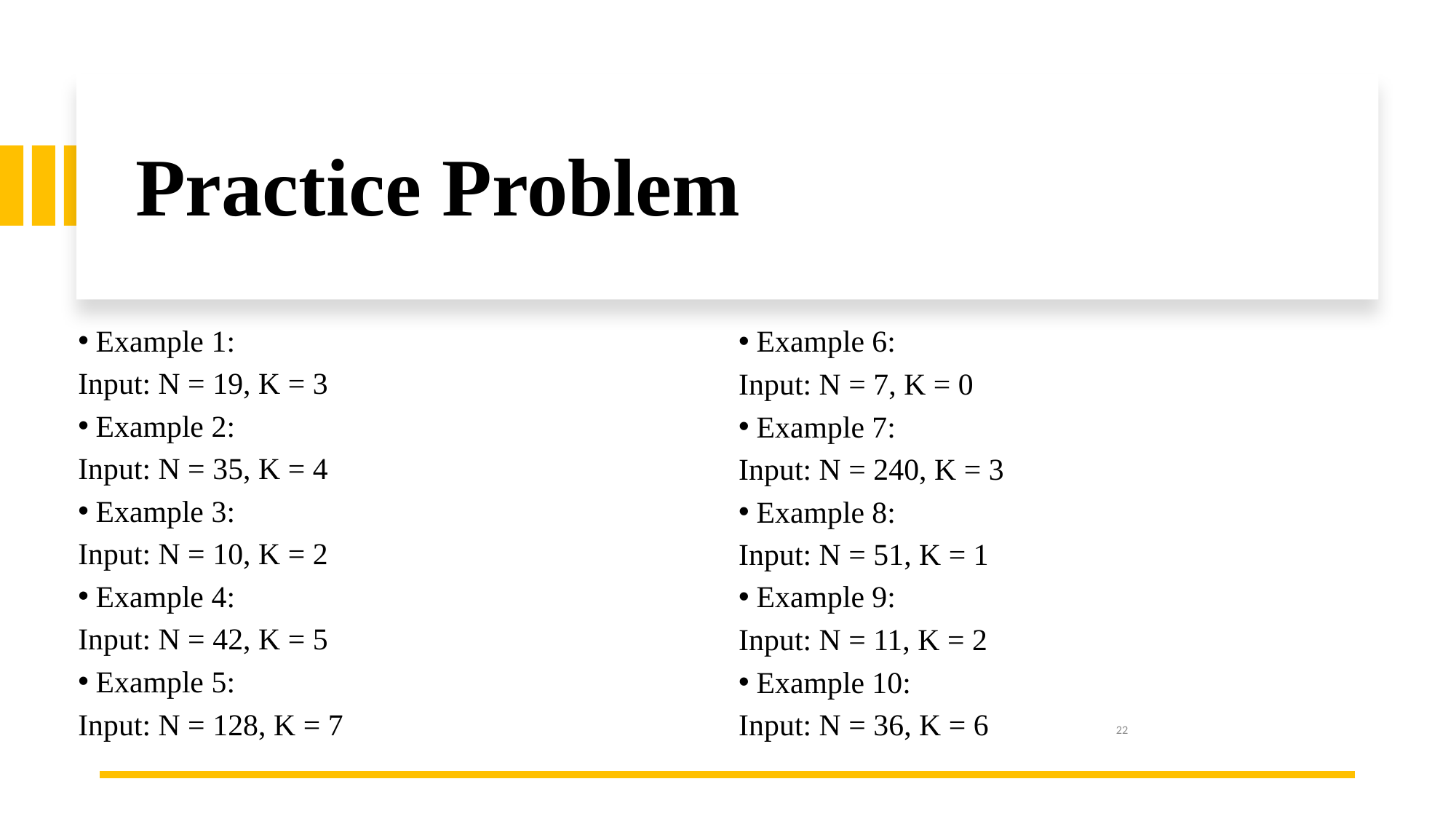

# Practice Problem

Example 1:
Input: N = 19, K = 3
Example 2:
Input: N = 35, K = 4
Example 3:
Input: N = 10, K = 2
Example 4:
Input: N = 42, K = 5
Example 5:
Input: N = 128, K = 7

Example 6:
Input: N = 7, K = 0
Example 7:
Input: N = 240, K = 3
Example 8:
Input: N = 51, K = 1
Example 9:
Input: N = 11, K = 2
Example 10:
Input: N = 36, K = 6

22